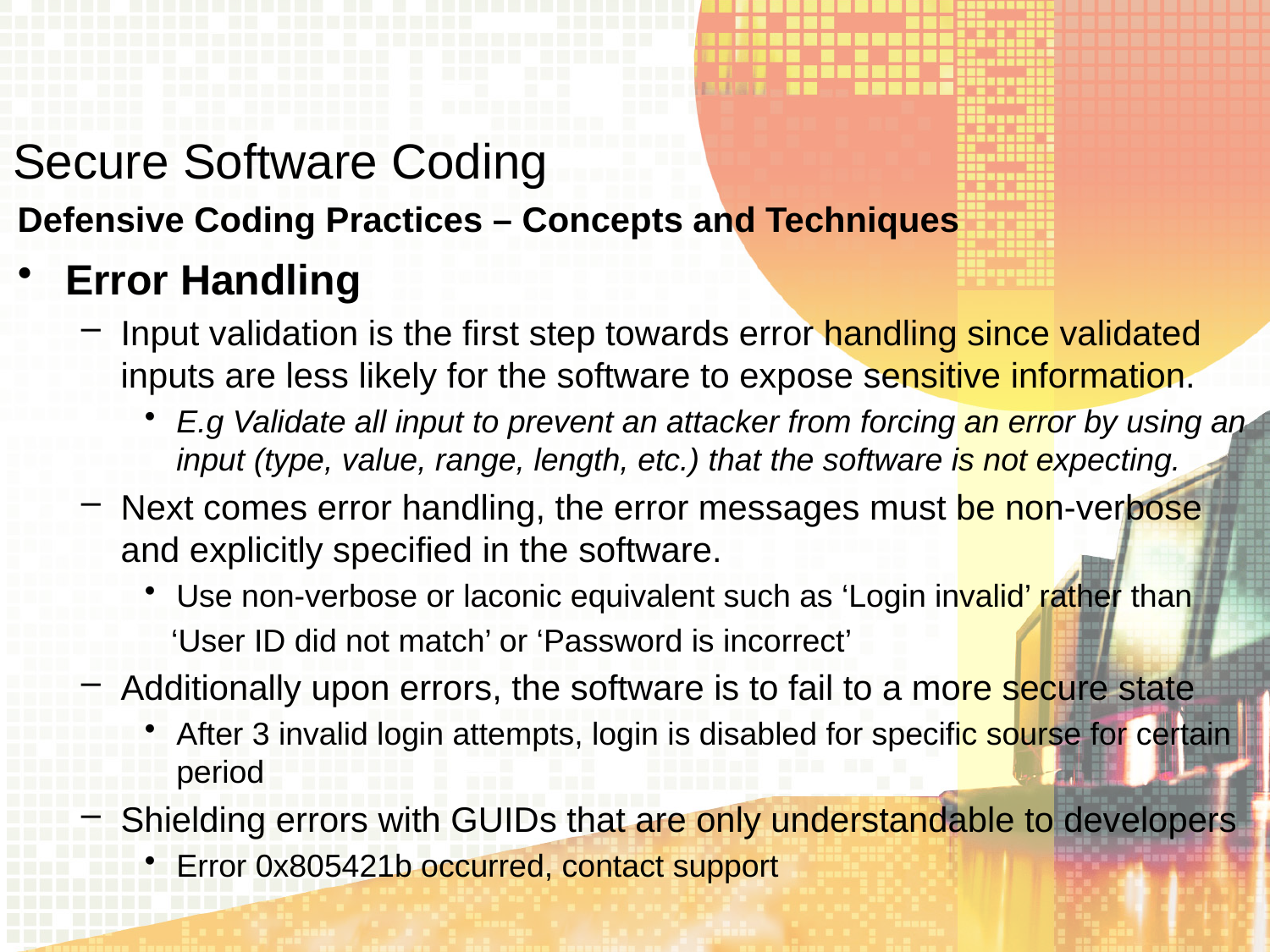

Secure Software Coding
Defensive Coding Practices – Concepts and Techniques
Error Handling
Input validation is the first step towards error handling since validated inputs are less likely for the software to expose sensitive information.
E.g Validate all input to prevent an attacker from forcing an error by using an input (type, value, range, length, etc.) that the software is not expecting.
Next comes error handling, the error messages must be non-verbose and explicitly specified in the software.
Use non-verbose or laconic equivalent such as ‘Login invalid’ rather than
   ‘User ID did not match’ or ‘Password is incorrect’
Additionally upon errors, the software is to fail to a more secure state
After 3 invalid login attempts, login is disabled for specific sourse for certain period
Shielding errors with GUIDs that are only understandable to developers
Error 0x805421b occurred, contact support